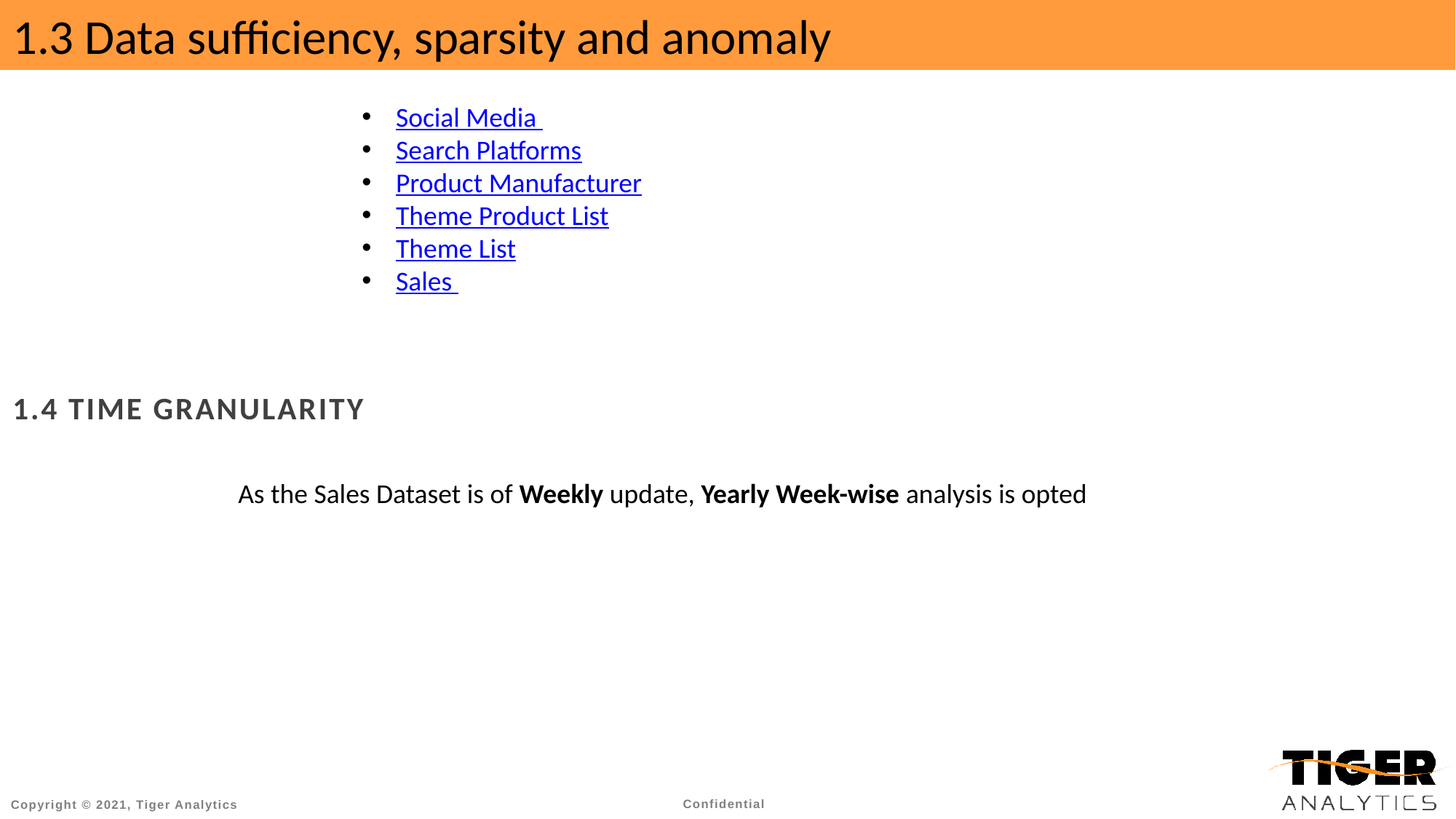

# 1.3 Data sufficiency, sparsity and anomaly
Social Media
Search Platforms
Product Manufacturer
Theme Product List
Theme List
Sales
1.4 Time Granularity
As the Sales Dataset is of Weekly update, Yearly Week-wise analysis is opted